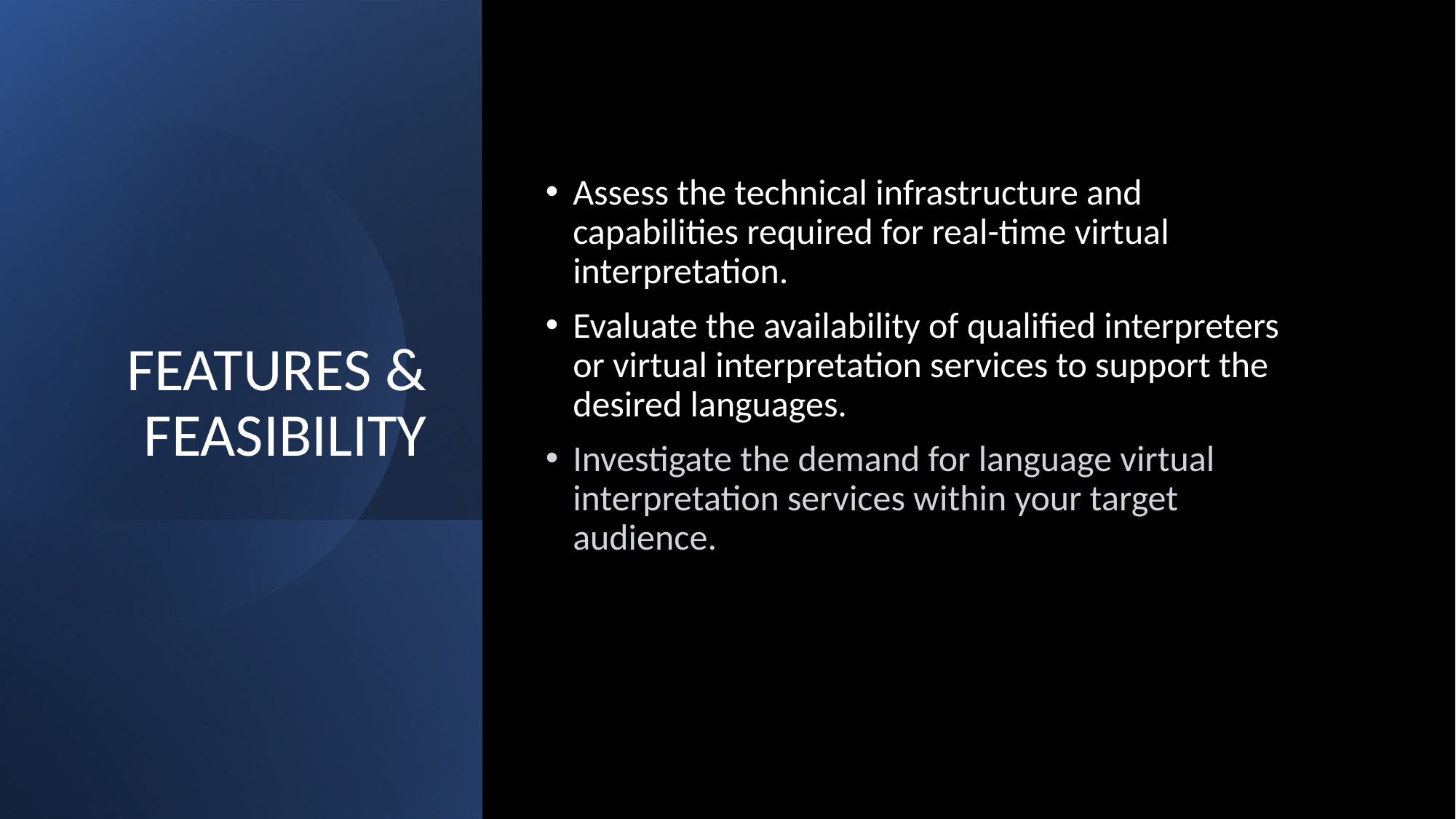

Assess the technical infrastructure and capabilities required for real-time virtual interpretation.
Evaluate the availability of qualified interpreters or virtual interpretation services to support the desired languages.
Investigate the demand for language virtual interpretation services within your target audience.
# FEATURES & FEASIBILITY